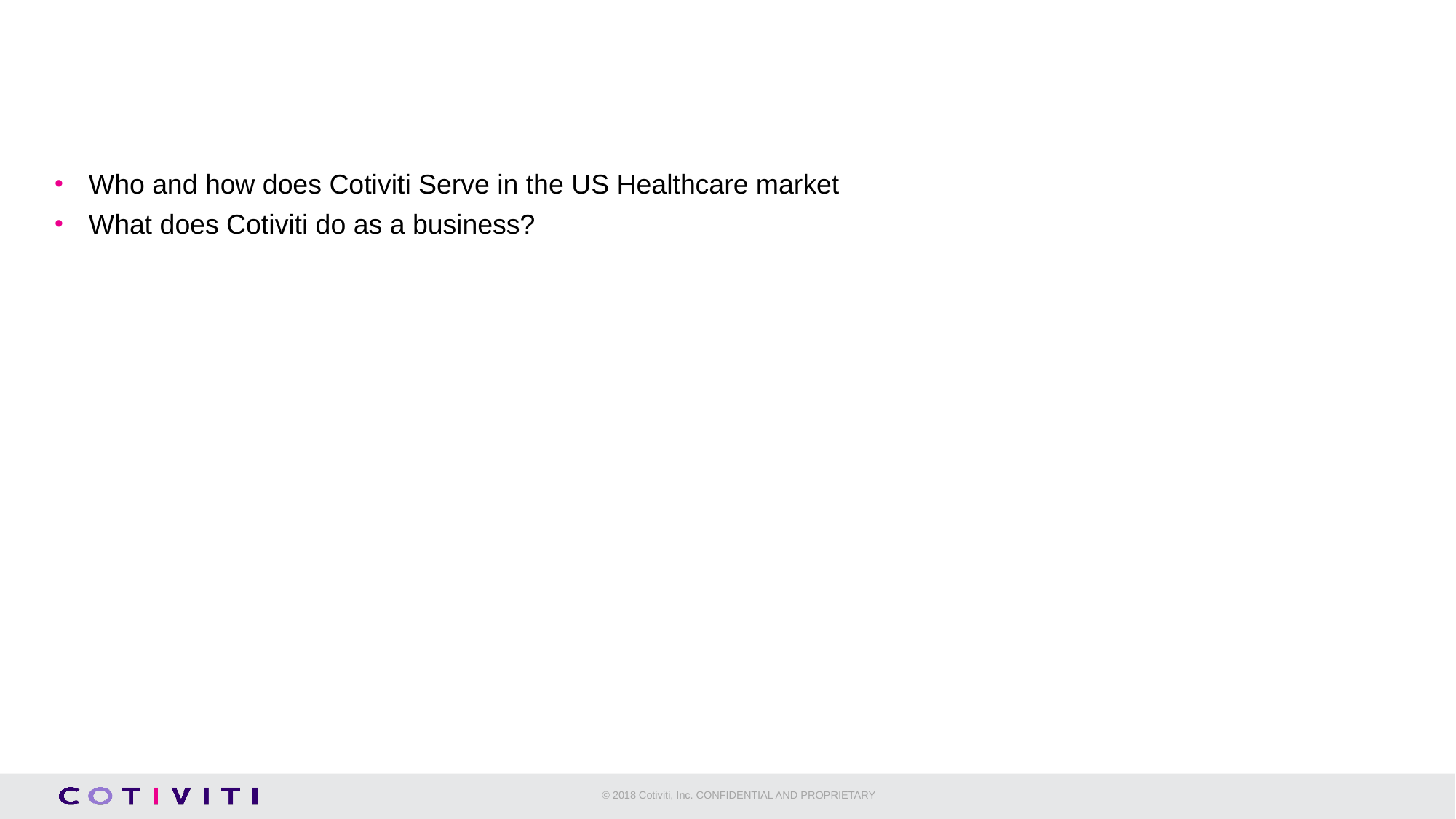

#
Who and how does Cotiviti Serve in the US Healthcare market
What does Cotiviti do as a business?